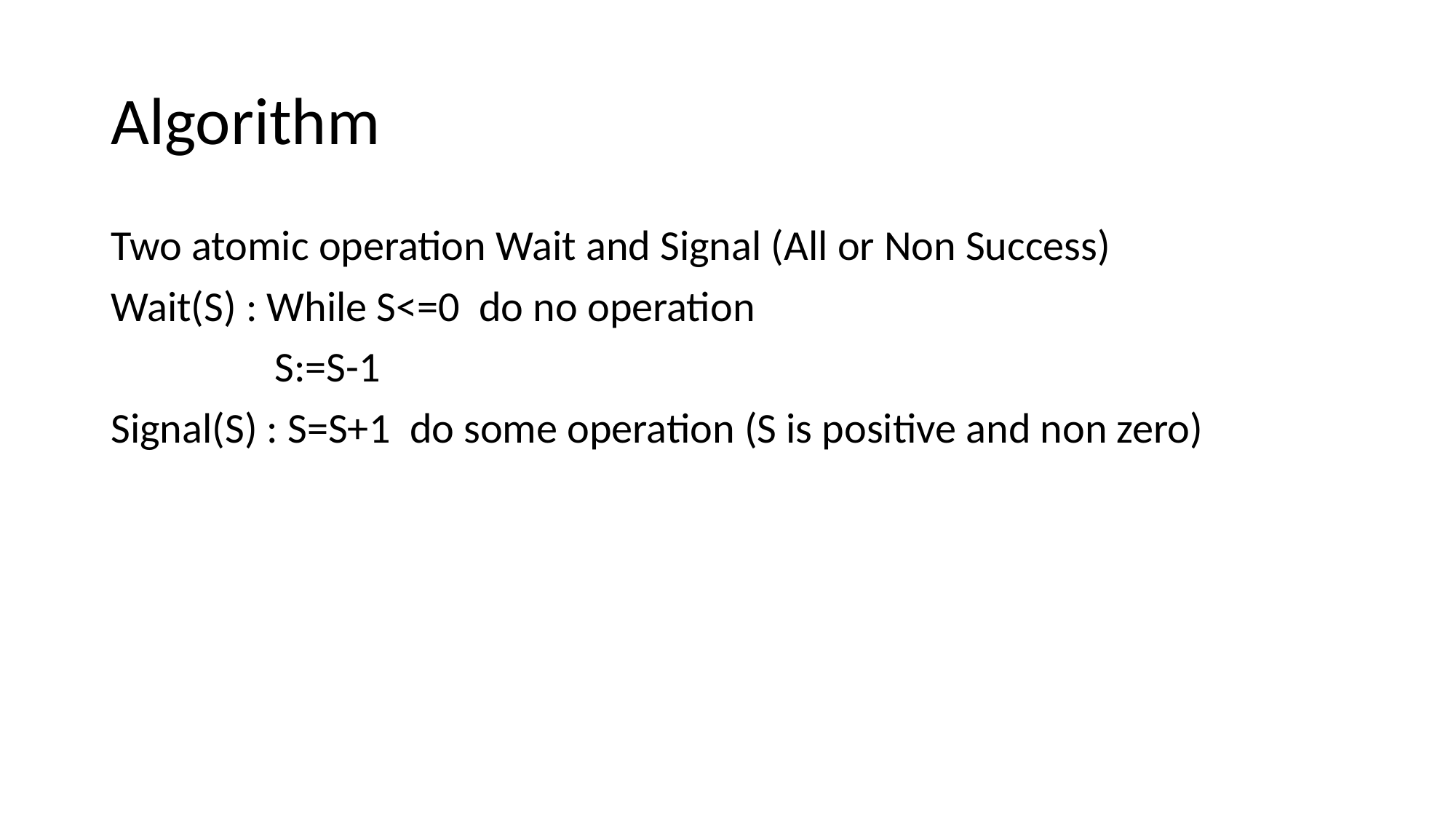

# Algorithm
Two atomic operation Wait and Signal (All or Non Success)
Wait(S) : While S<=0  do no operation
                 S:=S-1
Signal(S) : S=S+1  do some operation (S is positive and non zero)